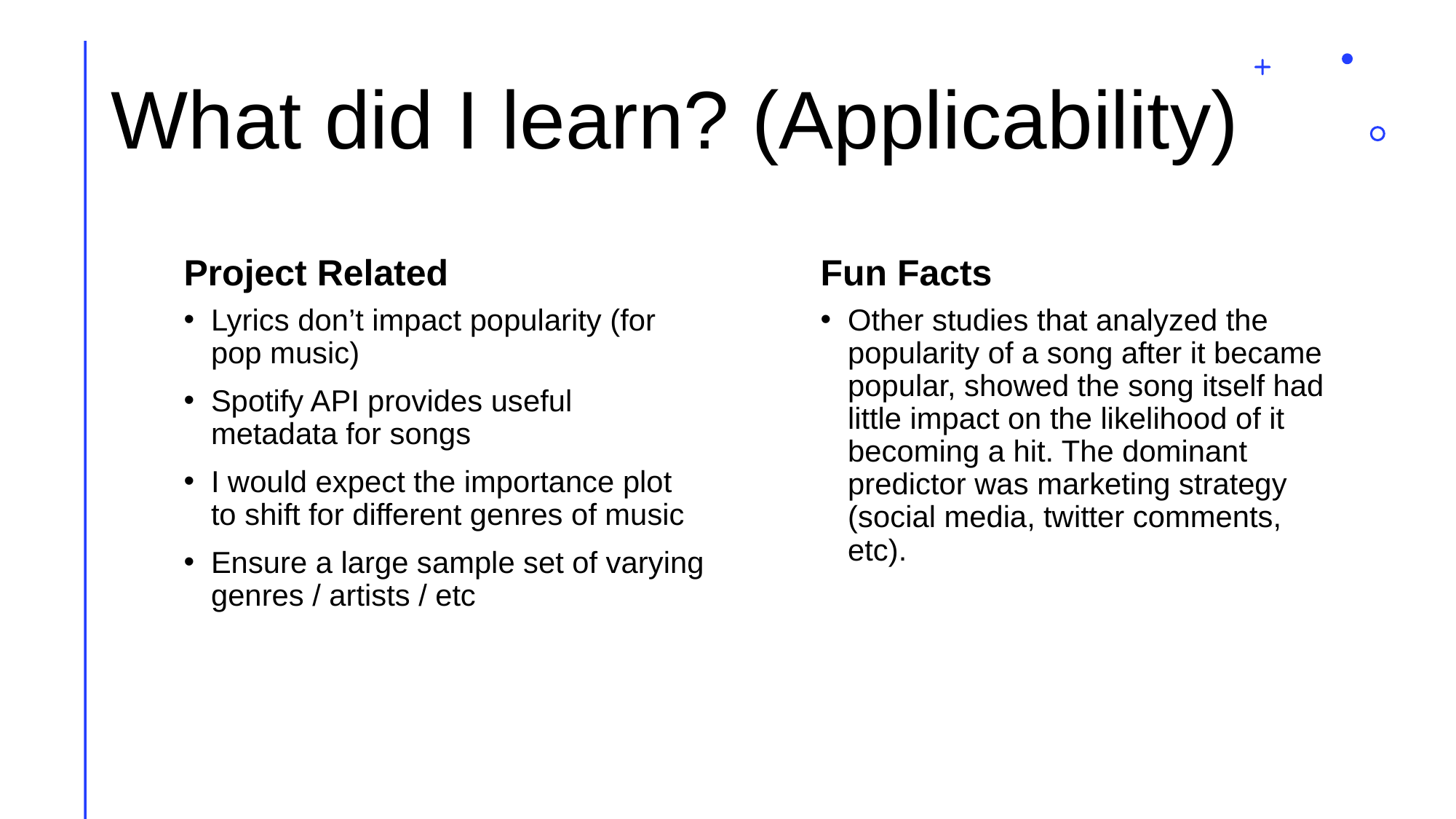

# What did I learn? (Applicability)
Project Related
Fun Facts
Lyrics don’t impact popularity (for pop music)
Spotify API provides useful metadata for songs
I would expect the importance plot to shift for different genres of music
Ensure a large sample set of varying genres / artists / etc

Other studies that analyzed the popularity of a song after it became popular, showed the song itself had little impact on the likelihood of it becoming a hit. The dominant predictor was marketing strategy (social media, twitter comments, etc).